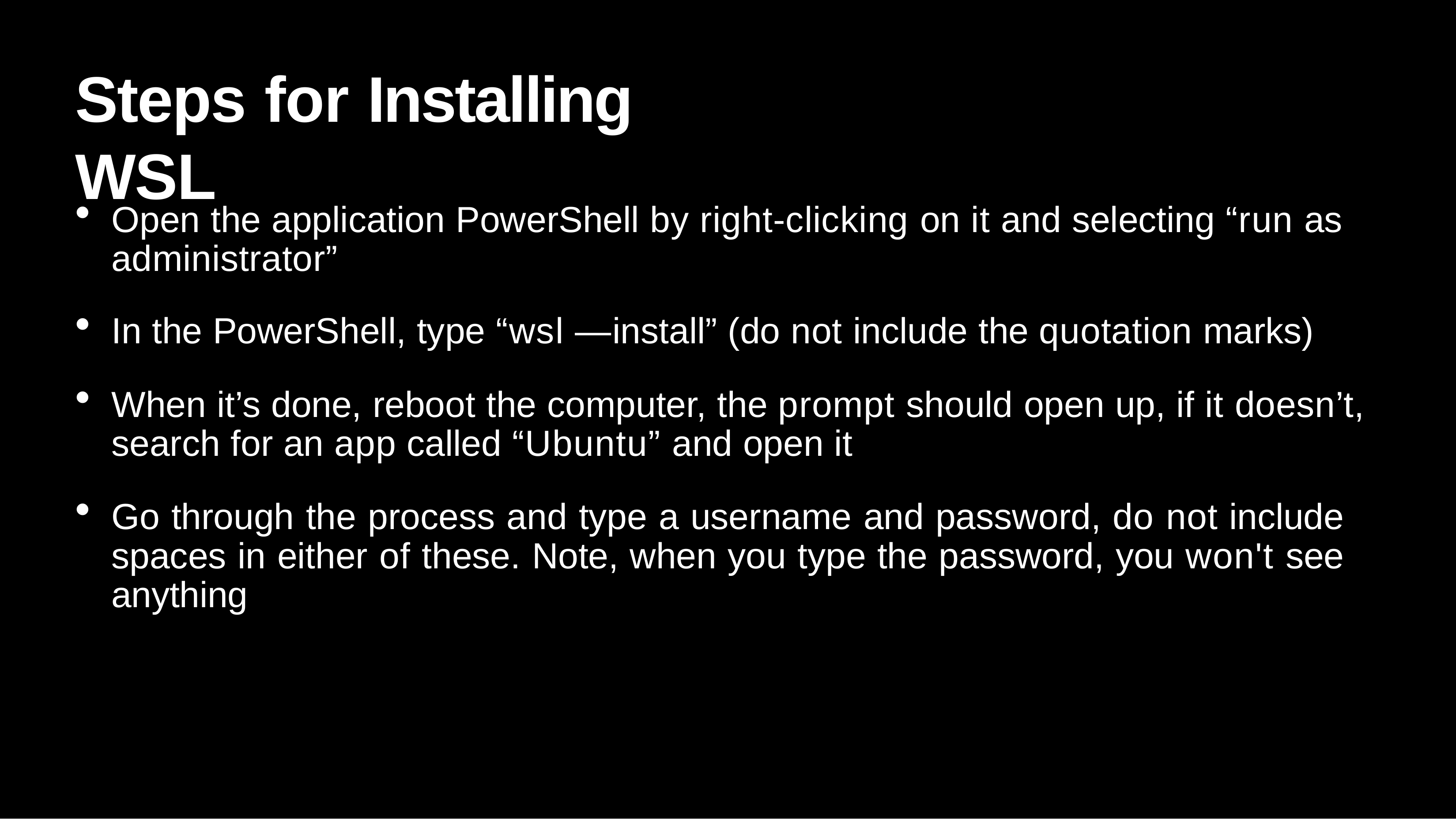

# Steps for Installing WSL
Open the application PowerShell by right-clicking on it and selecting “run as administrator”
In the PowerShell, type “wsl —install” (do not include the quotation marks)
When it’s done, reboot the computer, the prompt should open up, if it doesn’t, search for an app called “Ubuntu” and open it
Go through the process and type a username and password, do not include spaces in either of these. Note, when you type the password, you won't see anything